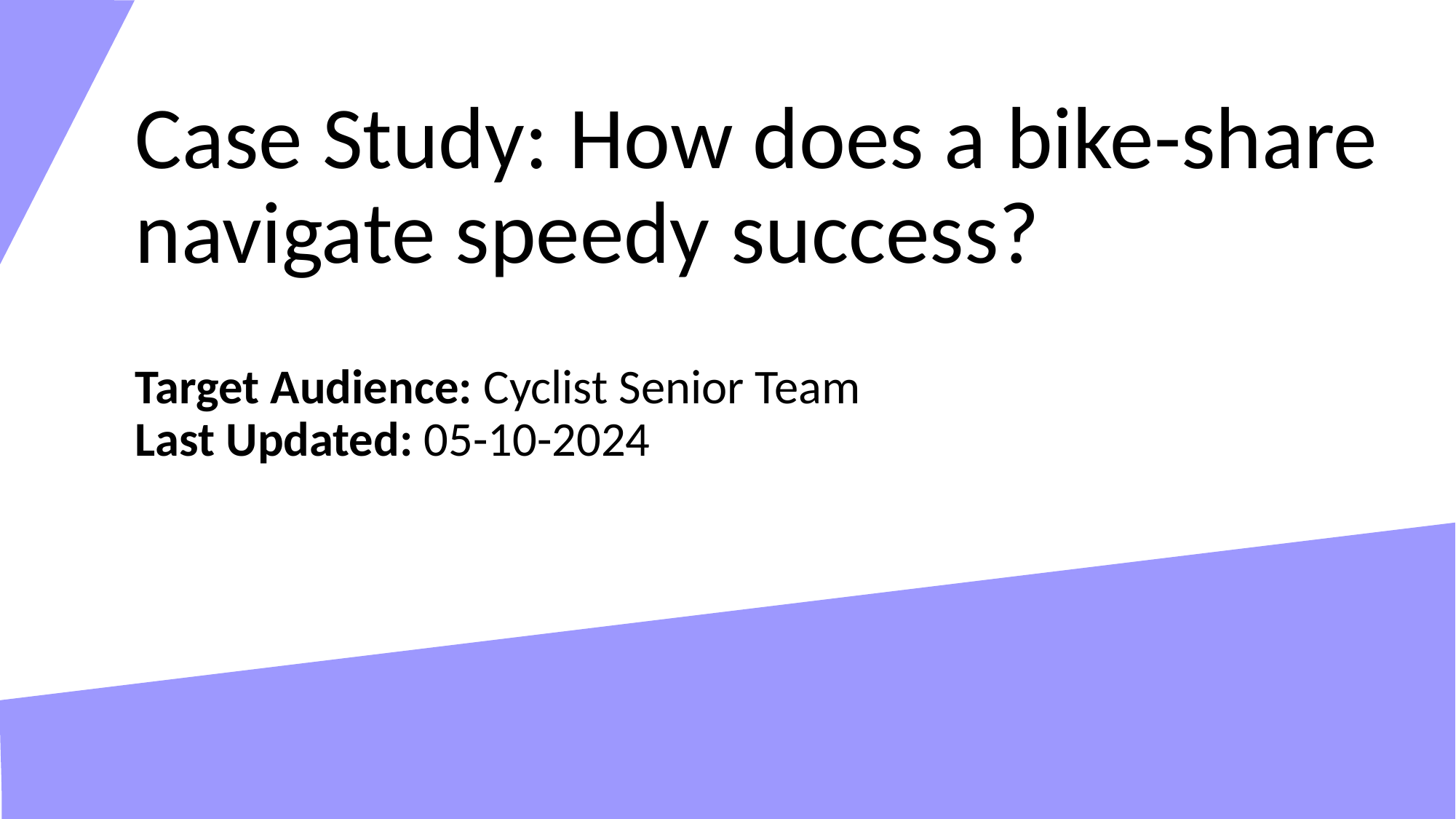

# Case Study: How does a bike-share navigate speedy success?
Target Audience: Cyclist Senior Team
Last Updated: 05-10-2024